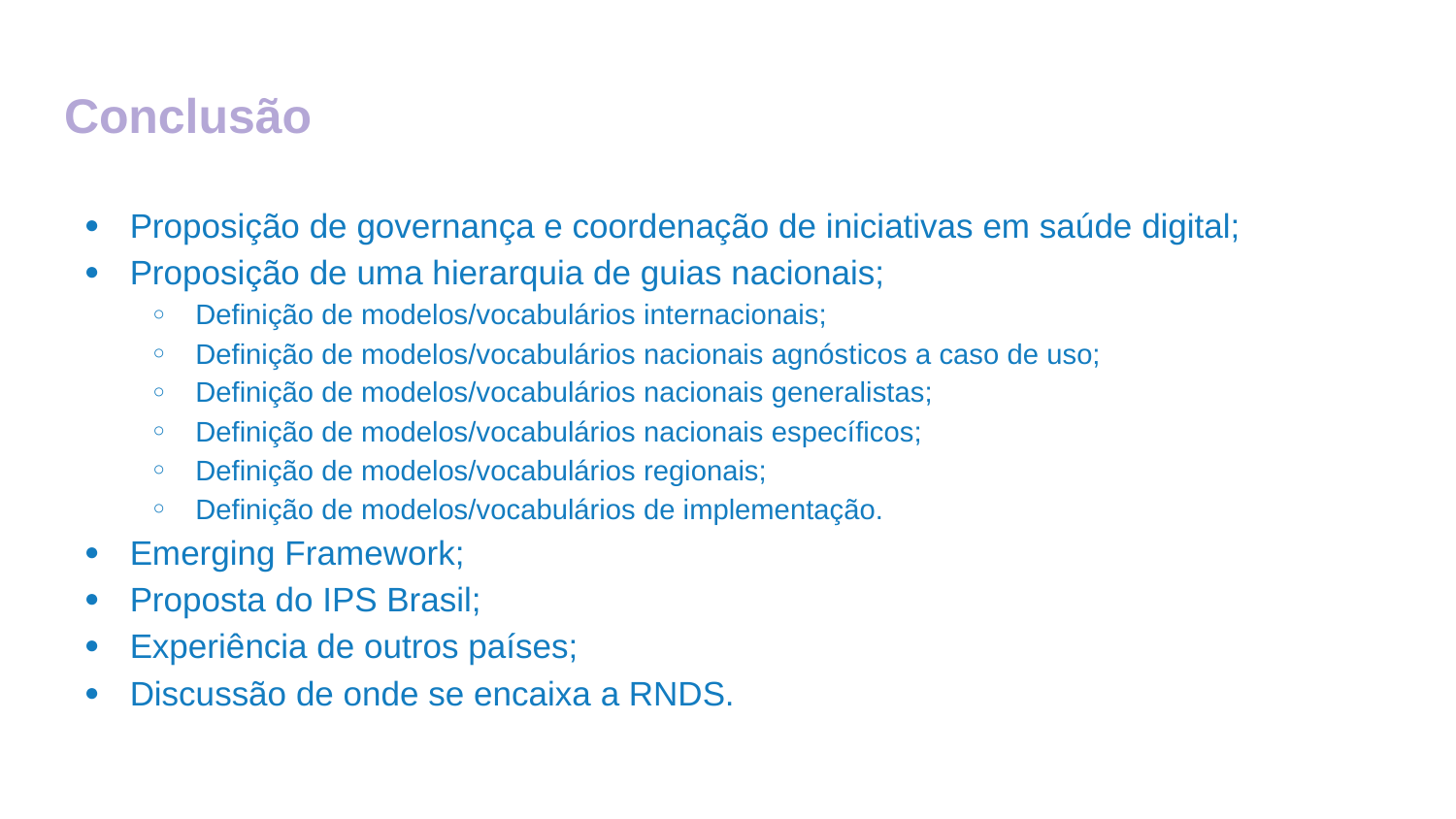

# Conclusão
Proposição de governança e coordenação de iniciativas em saúde digital;
Proposição de uma hierarquia de guias nacionais;
Definição de modelos/vocabulários internacionais;
Definição de modelos/vocabulários nacionais agnósticos a caso de uso;
Definição de modelos/vocabulários nacionais generalistas;
Definição de modelos/vocabulários nacionais específicos;
Definição de modelos/vocabulários regionais;
Definição de modelos/vocabulários de implementação.
Emerging Framework;
Proposta do IPS Brasil;
Experiência de outros países;
Discussão de onde se encaixa a RNDS.